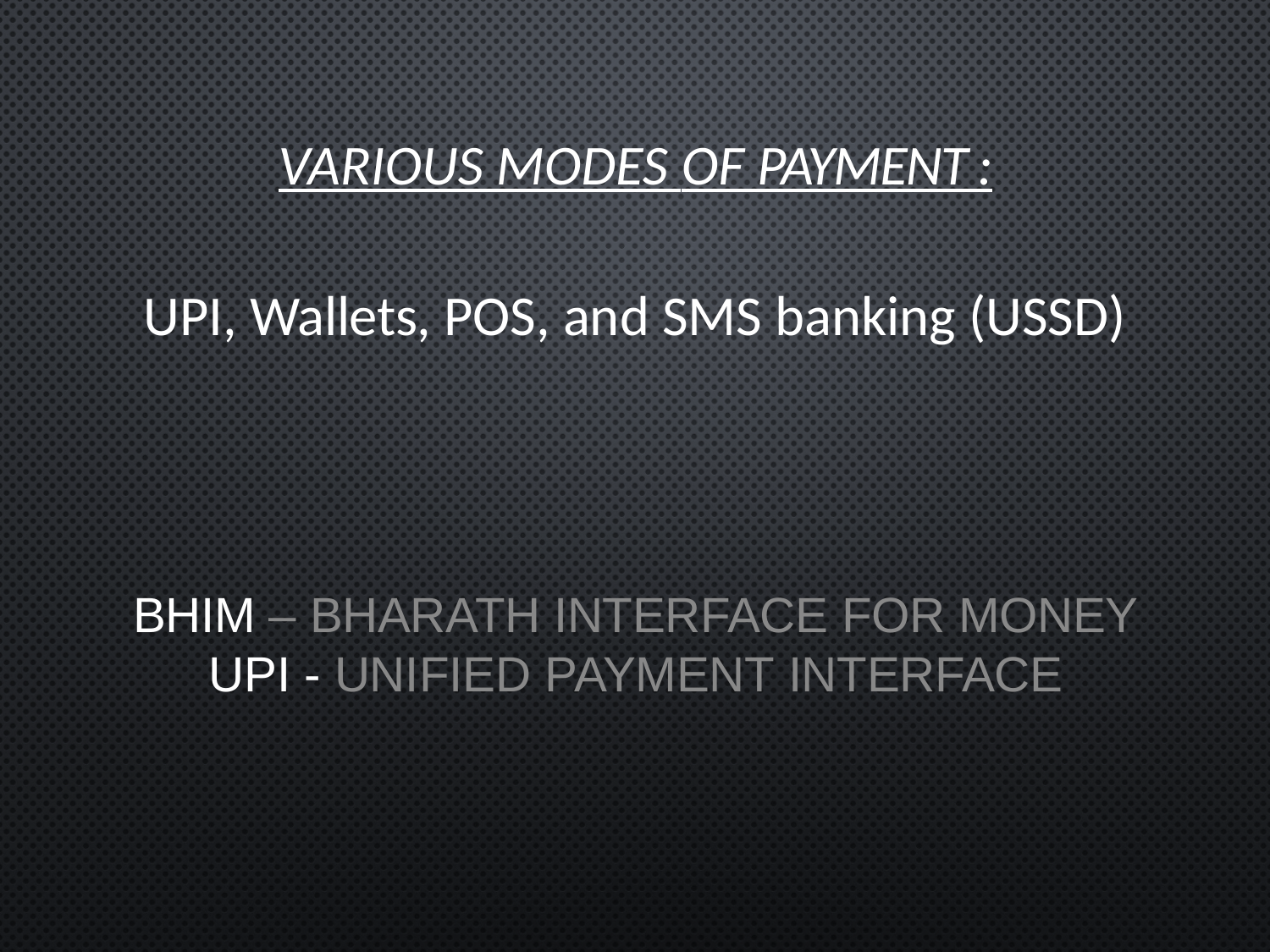

VARIOUS MODES OF PAYMENT :

UPI, Wallets, POS, and SMS banking (USSD)

# bhim – Bharath interface for money UPI - Unified Payment Interface